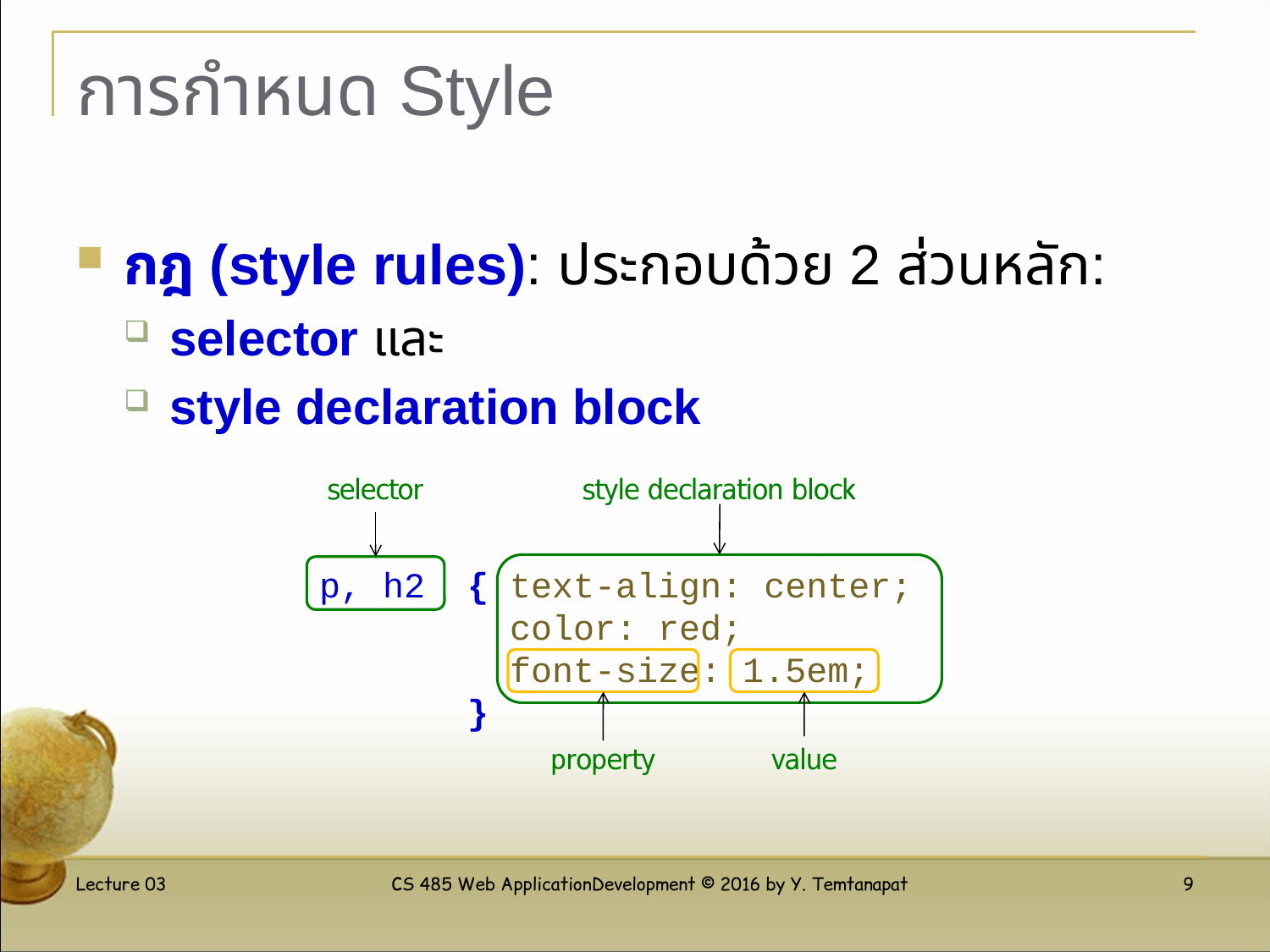

# การกำหนด Style
กฎ (style rules): ประกอบด้วย 2 ส่วนหลัก:
selector และ
style declaration block

selector
style declaration block

p, h2  { text-align: center;
         color: red;
         font-size: 1.5em;
       }

property
value
Lecture 03
CS 485 Web ApplicationDevelopment © 2016 by Y. Temtanapat
 9